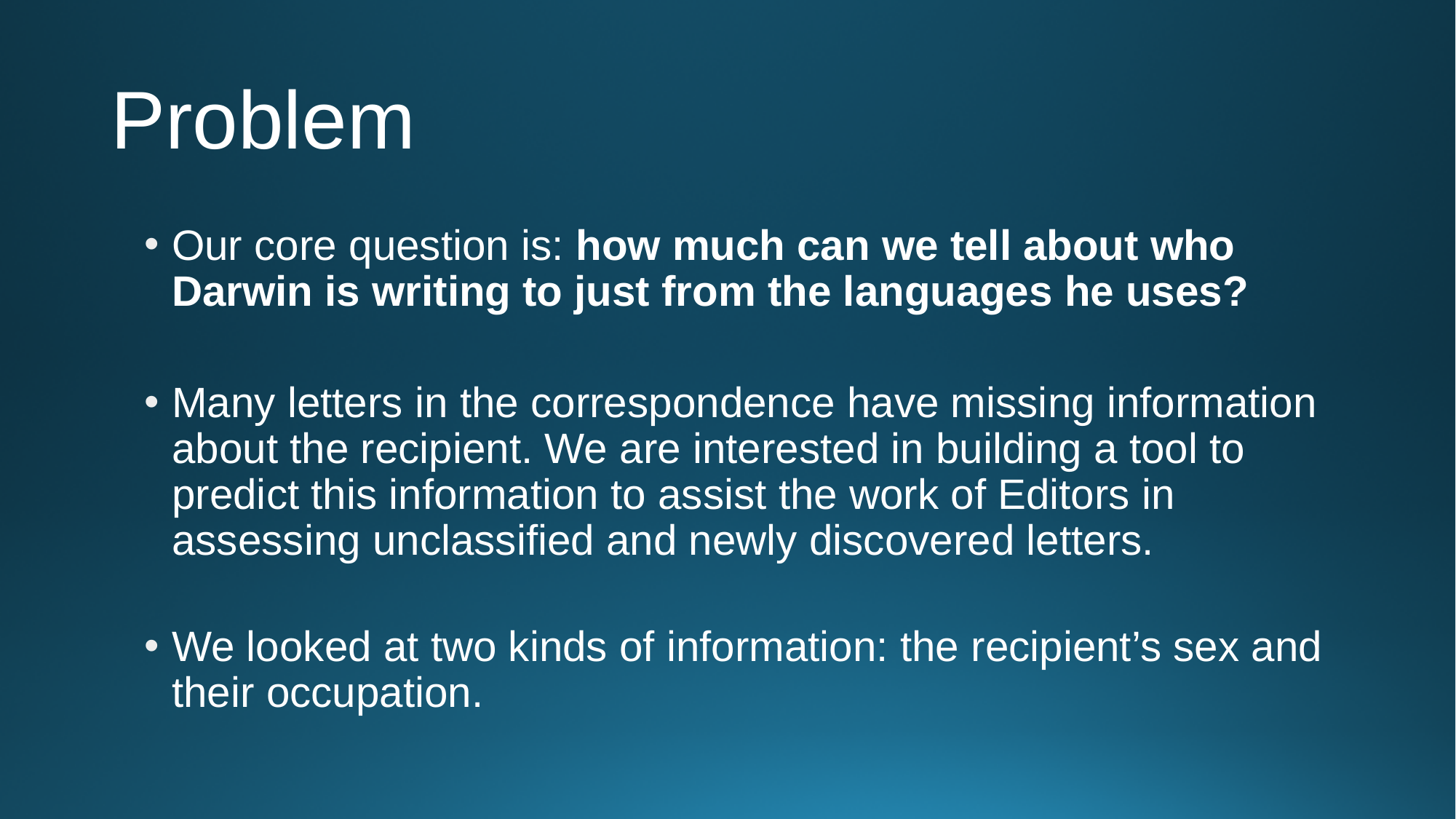

# Problem
Our core question is: how much can we tell about who Darwin is writing to just from the languages he uses?
Many letters in the correspondence have missing information about the recipient. We are interested in building a tool to predict this information to assist the work of Editors in assessing unclassified and newly discovered letters.
We looked at two kinds of information: the recipient’s sex and their occupation.